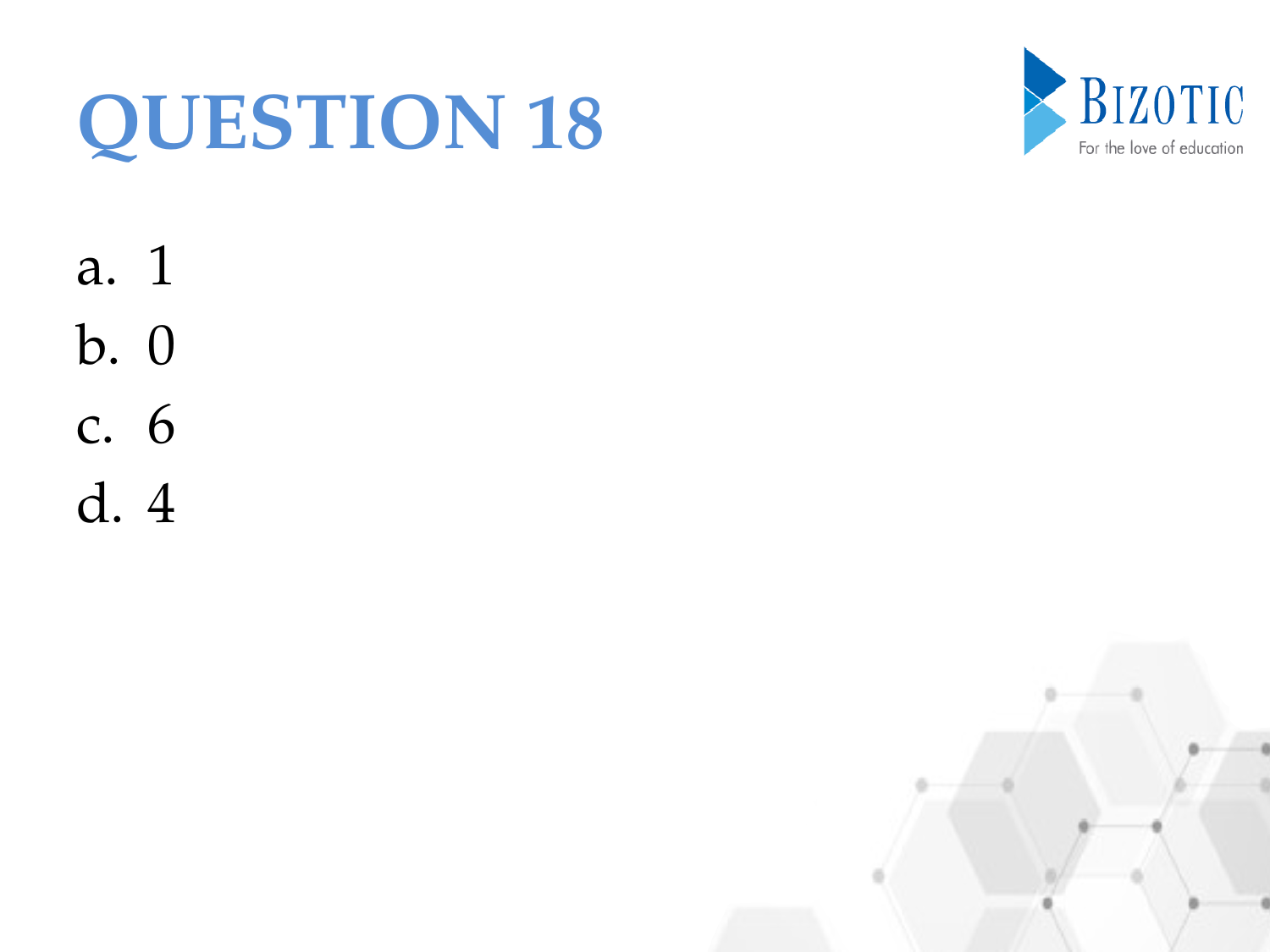

# QUESTION 18
1
0
6
4